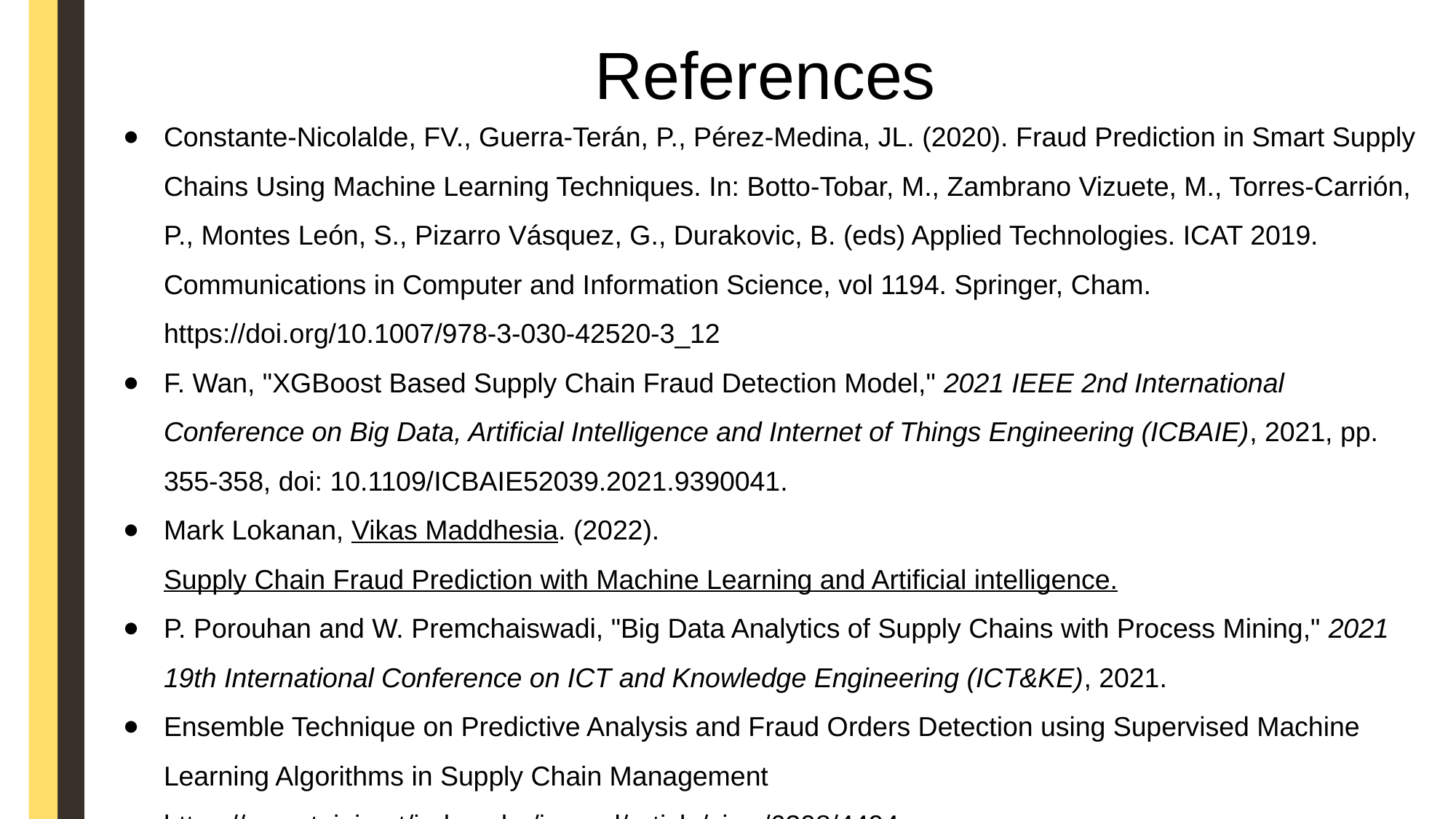

References
Constante-Nicolalde, FV., Guerra-Terán, P., Pérez-Medina, JL. (2020). Fraud Prediction in Smart Supply Chains Using Machine Learning Techniques. In: Botto-Tobar, M., Zambrano Vizuete, M., Torres-Carrión, P., Montes León, S., Pizarro Vásquez, G., Durakovic, B. (eds) Applied Technologies. ICAT 2019. Communications in Computer and Information Science, vol 1194. Springer, Cham. https://doi.org/10.1007/978-3-030-42520-3_12
F. Wan, "XGBoost Based Supply Chain Fraud Detection Model," 2021 IEEE 2nd International Conference on Big Data, Artificial Intelligence and Internet of Things Engineering (ICBAIE), 2021, pp. 355-358, doi: 10.1109/ICBAIE52039.2021.9390041.
Mark Lokanan, Vikas Maddhesia. (2022). Supply Chain Fraud Prediction with Machine Learning and Artificial intelligence.
P. Porouhan and W. Premchaiswadi, "Big Data Analytics of Supply Chains with Process Mining," 2021 19th International Conference on ICT and Knowledge Engineering (ICT&KE), 2021.
Ensemble Technique on Predictive Analysis and Fraud Orders Detection using Supervised Machine Learning Algorithms in Supply Chain Management https://www.tojqi.net/index.php/journal/article/view/6308/4494